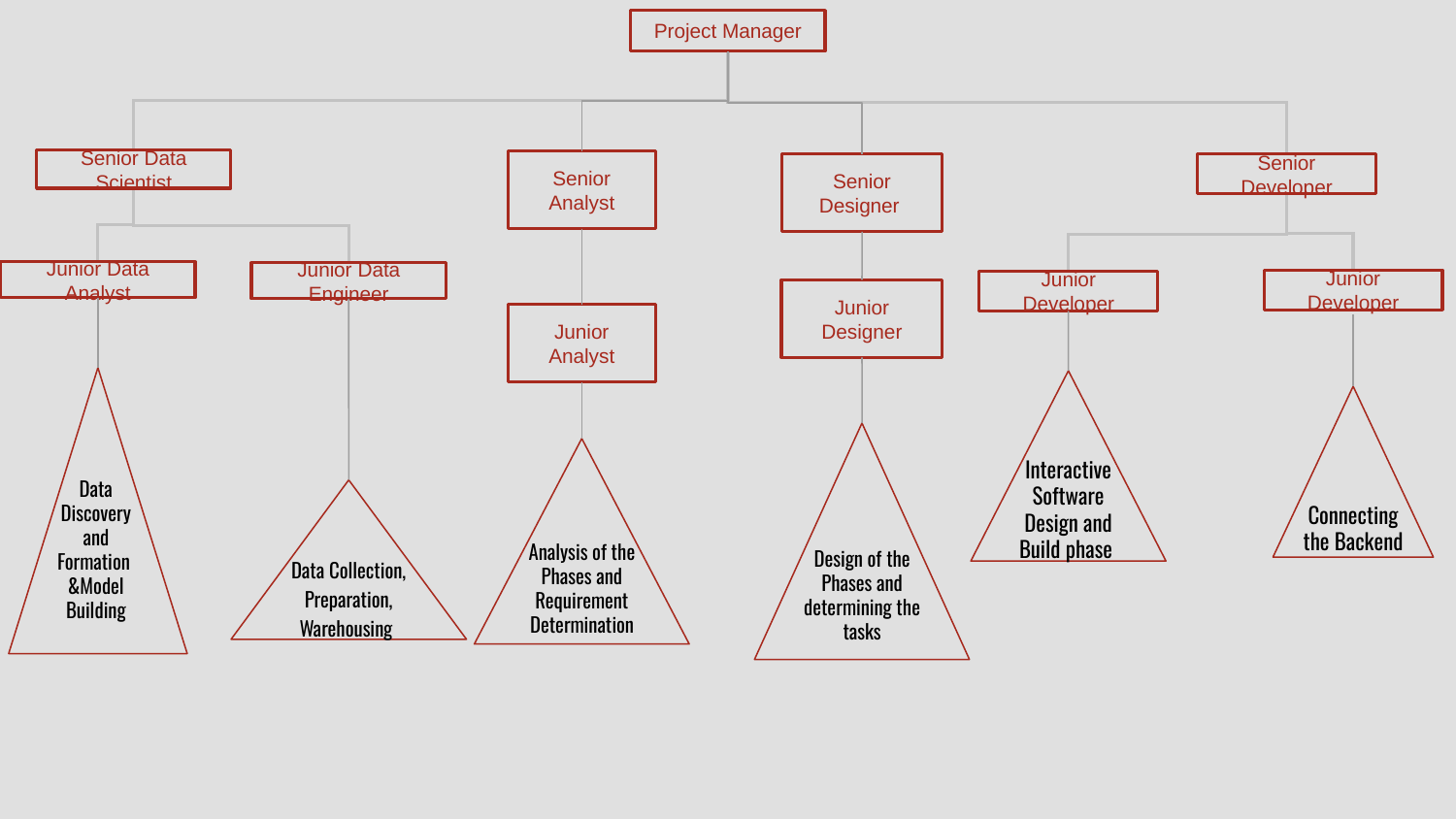

Project Manager
Senior Data Scientist
Senior Analyst
Senior Developer
Senior Designer
Junior Data Analyst
Junior Data Engineer
Junior Developer
Junior Developer
Junior Designer
Junior Analyst

Interactive Software Design and Build phase
Data Discovery and Formation
&Model Building

Connecting the Backend

Analysis of the Phases and Requirement Determination

Design of the Phases and determining the tasks
Data Collection, Preparation, Warehousing